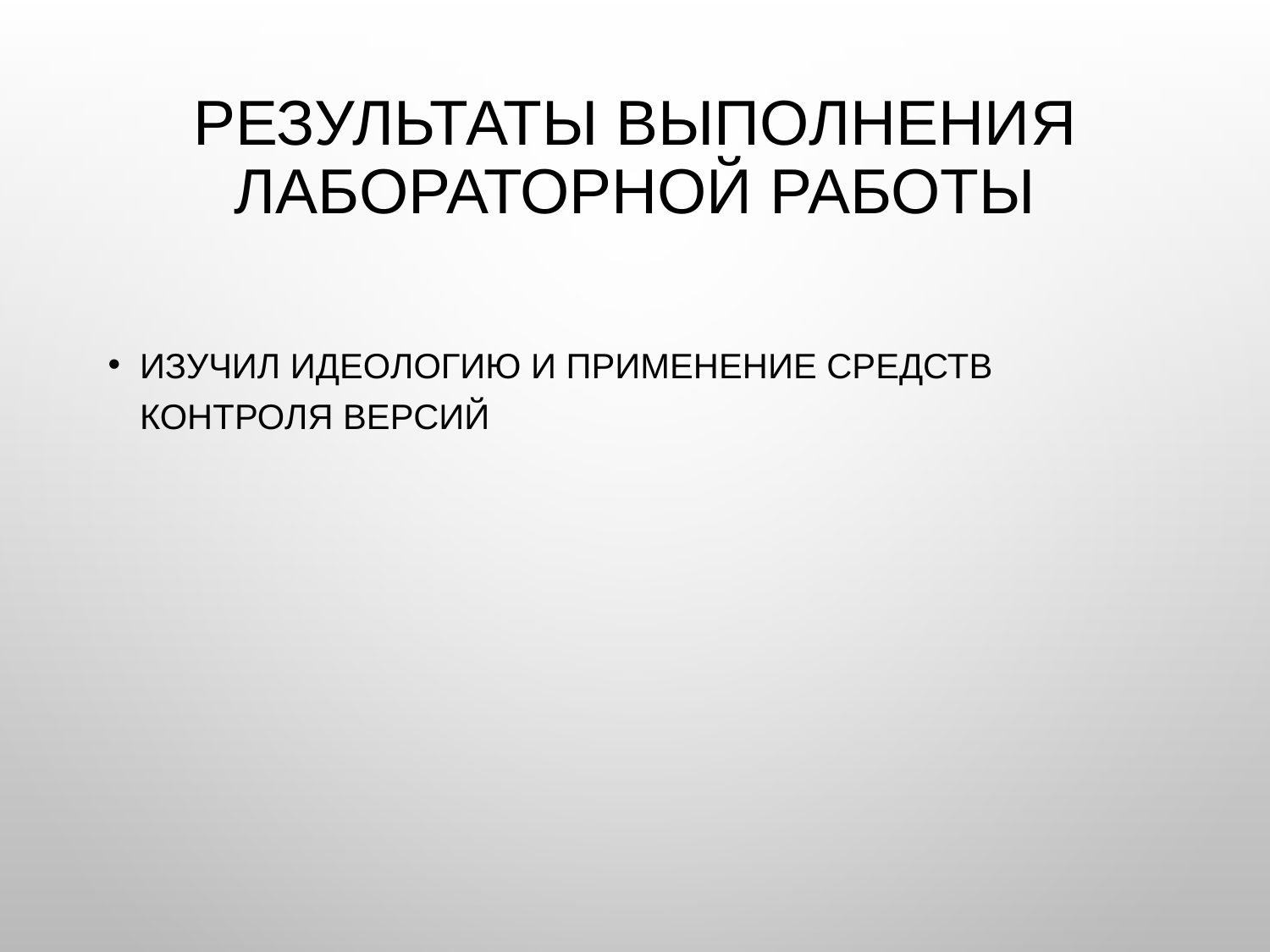

# Результаты выполнения лабораторной работы
изучил идеологию и применение средств контроля версий